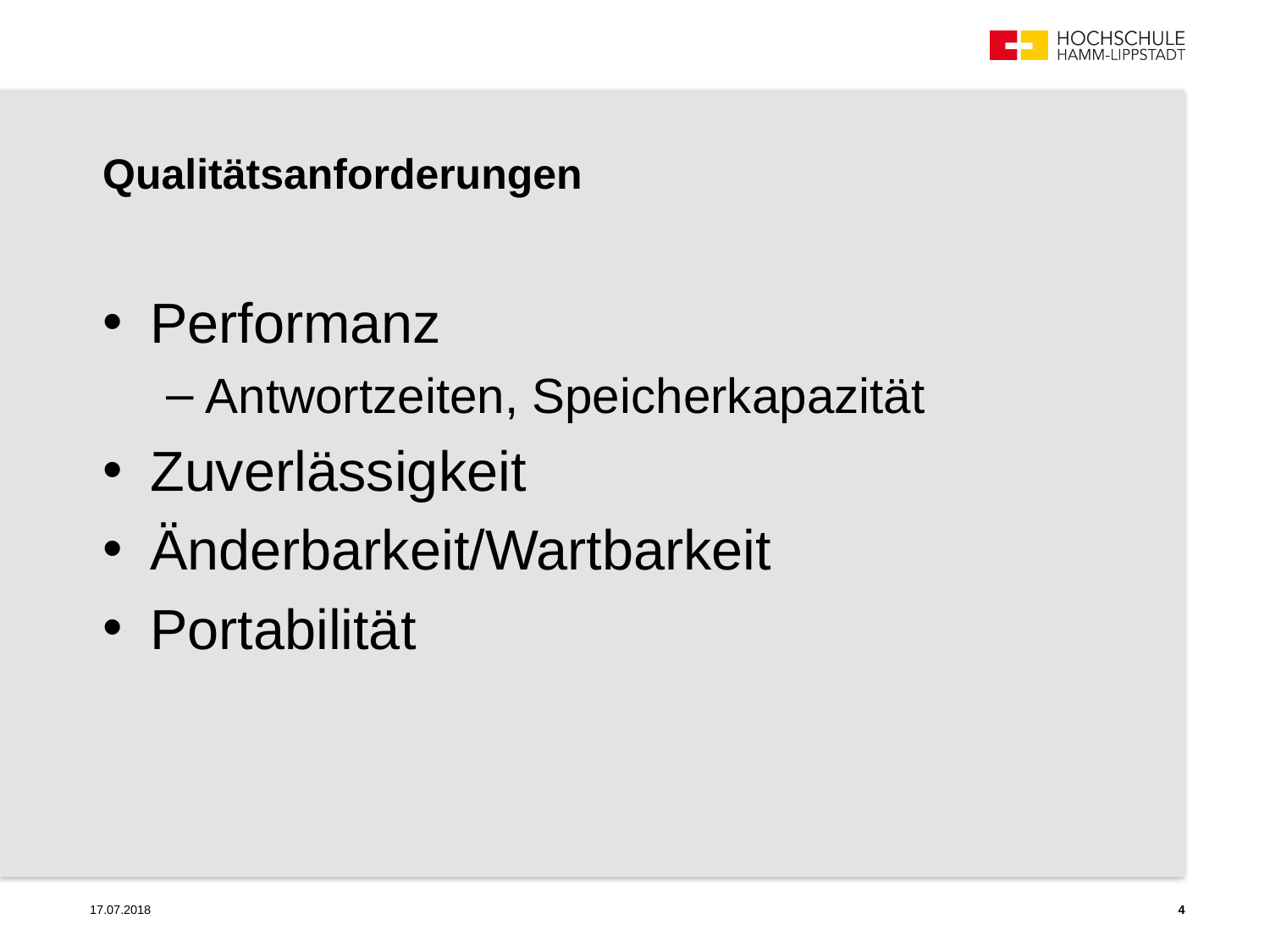

Qualitätsanforderungen
Performanz
Antwortzeiten, Speicherkapazität
Zuverlässigkeit
Änderbarkeit/Wartbarkeit
Portabilität
17.07.2018
4